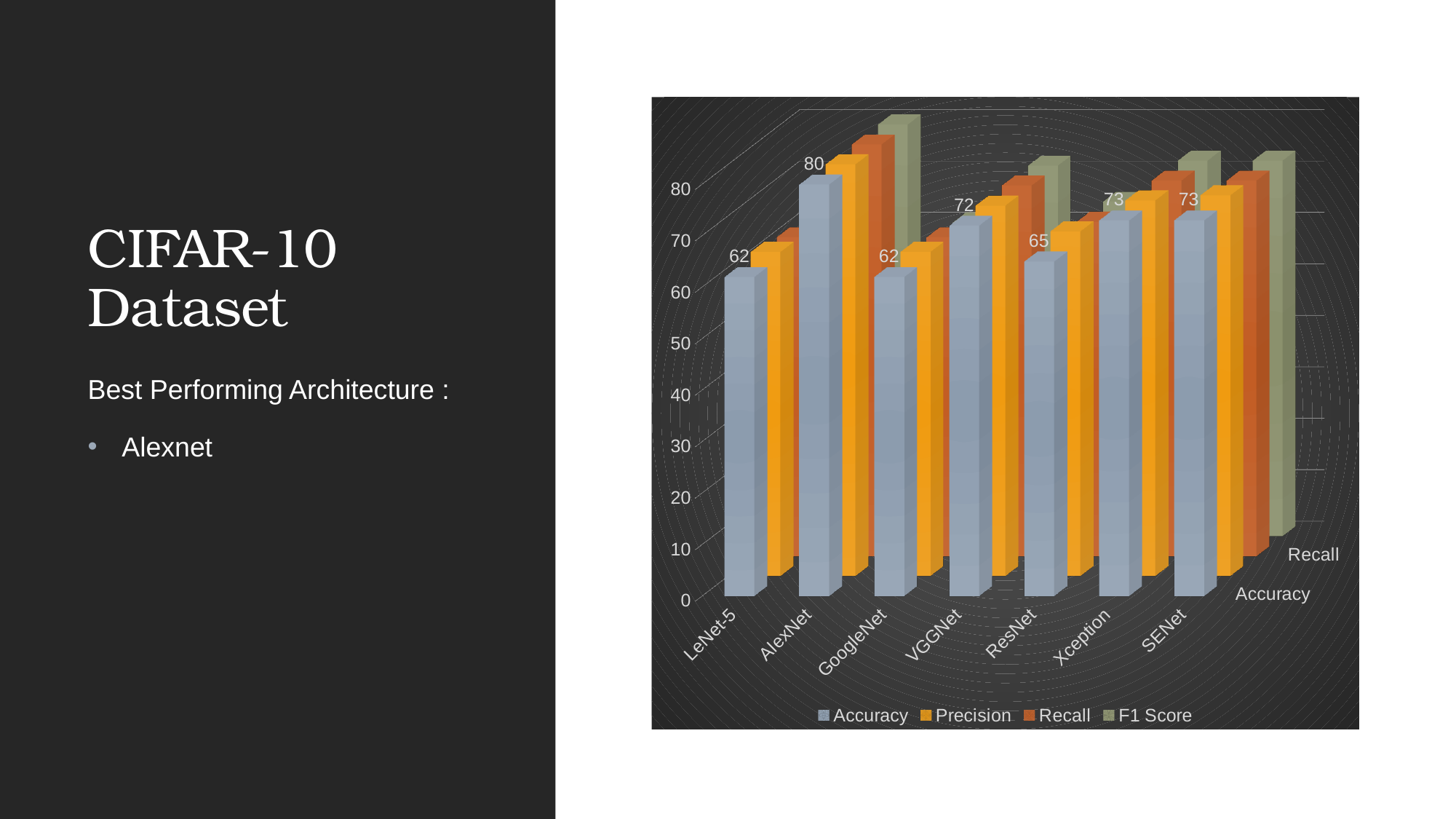

# CIFAR-10 Dataset

[unsupported chart]

Best Performing Architecture :
Alexnet